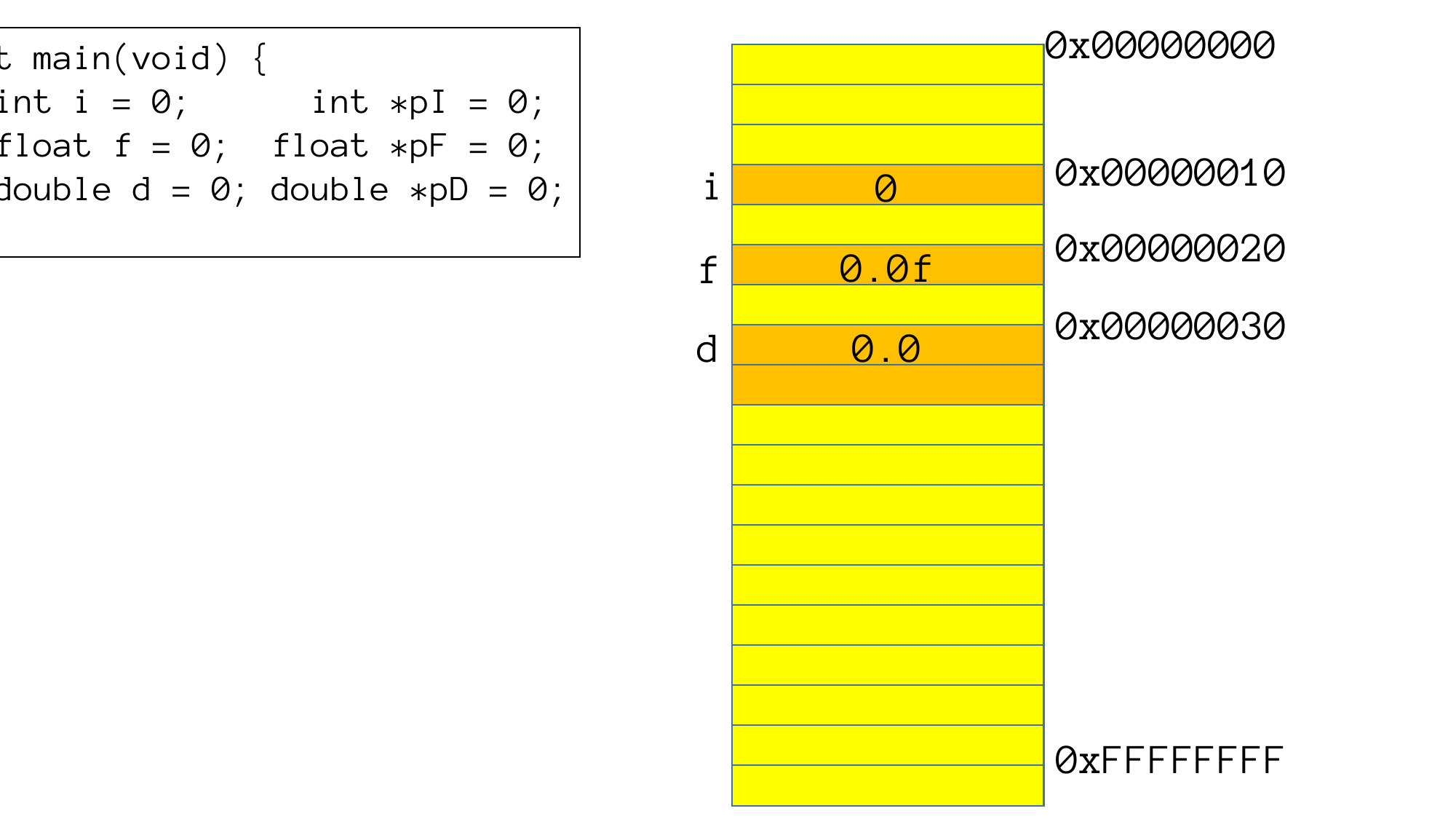

0x00000000
int main(void) {
  int i = 0;      int *pI = 0;
  float f = 0;  float *pF = 0;
  double d = 0; double *pD = 0;
}

0x00000010
i
0

0x00000020
f
0.0f

0x00000030
d
0.0

0xFFFFFFFF